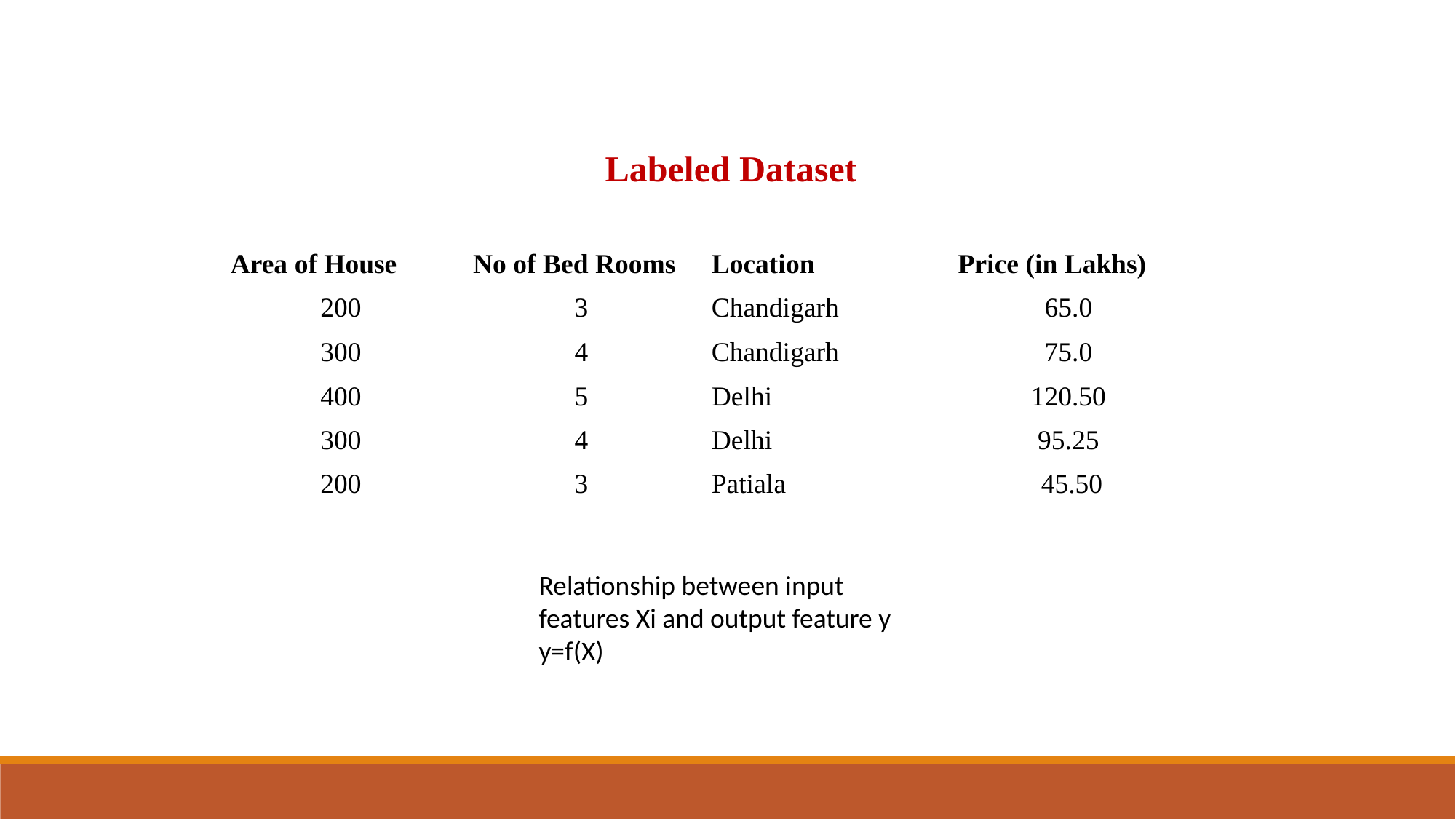

Labeled Dataset
| Area of House | No of Bed Rooms | Location | Price (in Lakhs) |
| --- | --- | --- | --- |
| 200 | 3 | Chandigarh | 65.0 |
| 300 | 4 | Chandigarh | 75.0 |
| 400 | 5 | Delhi | 120.50 |
| 300 | 4 | Delhi | 95.25 |
| 200 | 3 | Patiala | 45.50 |
Relationship between input features Xi and output feature y
y=f(X)